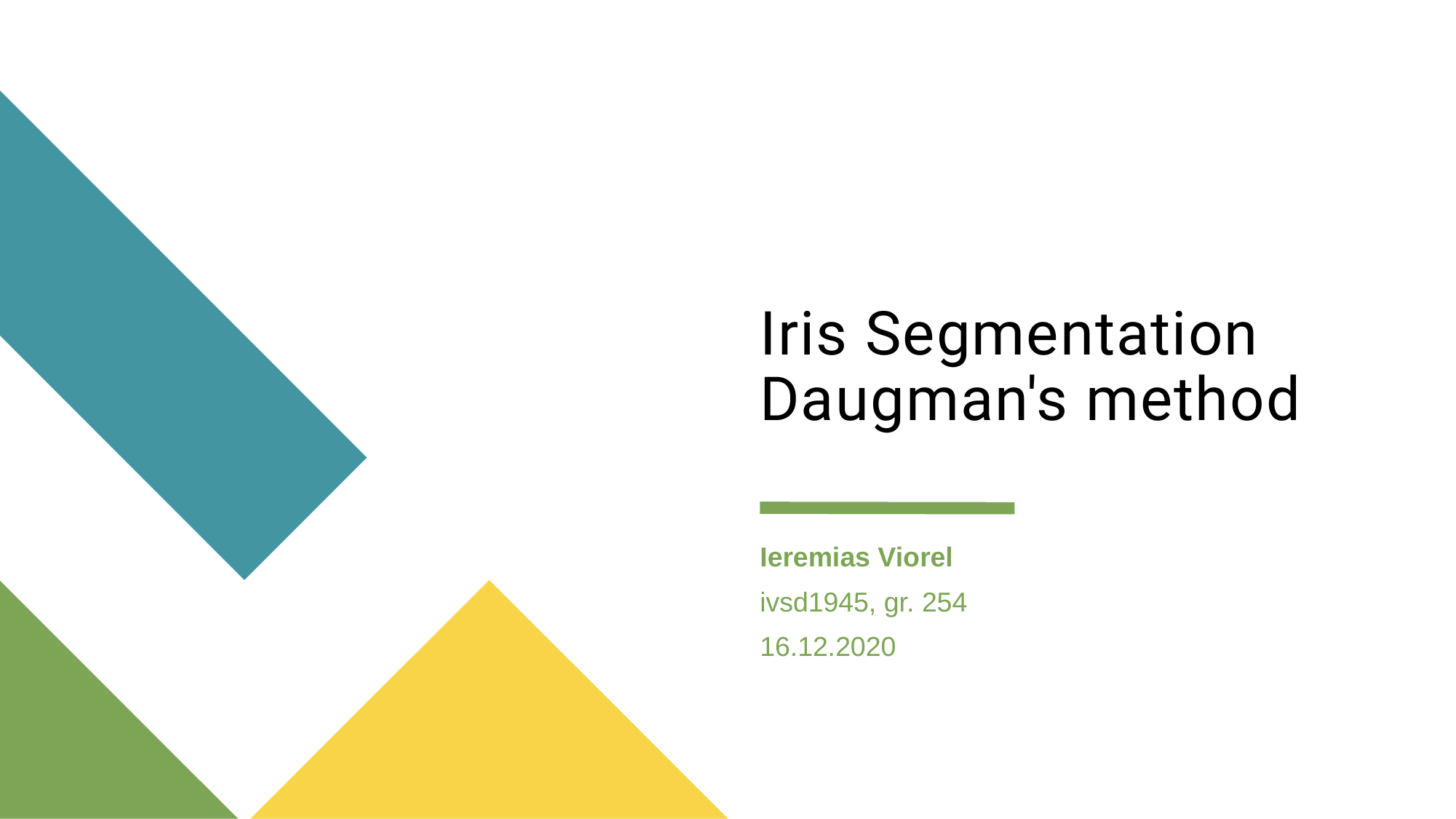

# Iris Segmentation Daugman's method
Ieremias Viorel
ivsd1945, gr. 254
16.12.2020